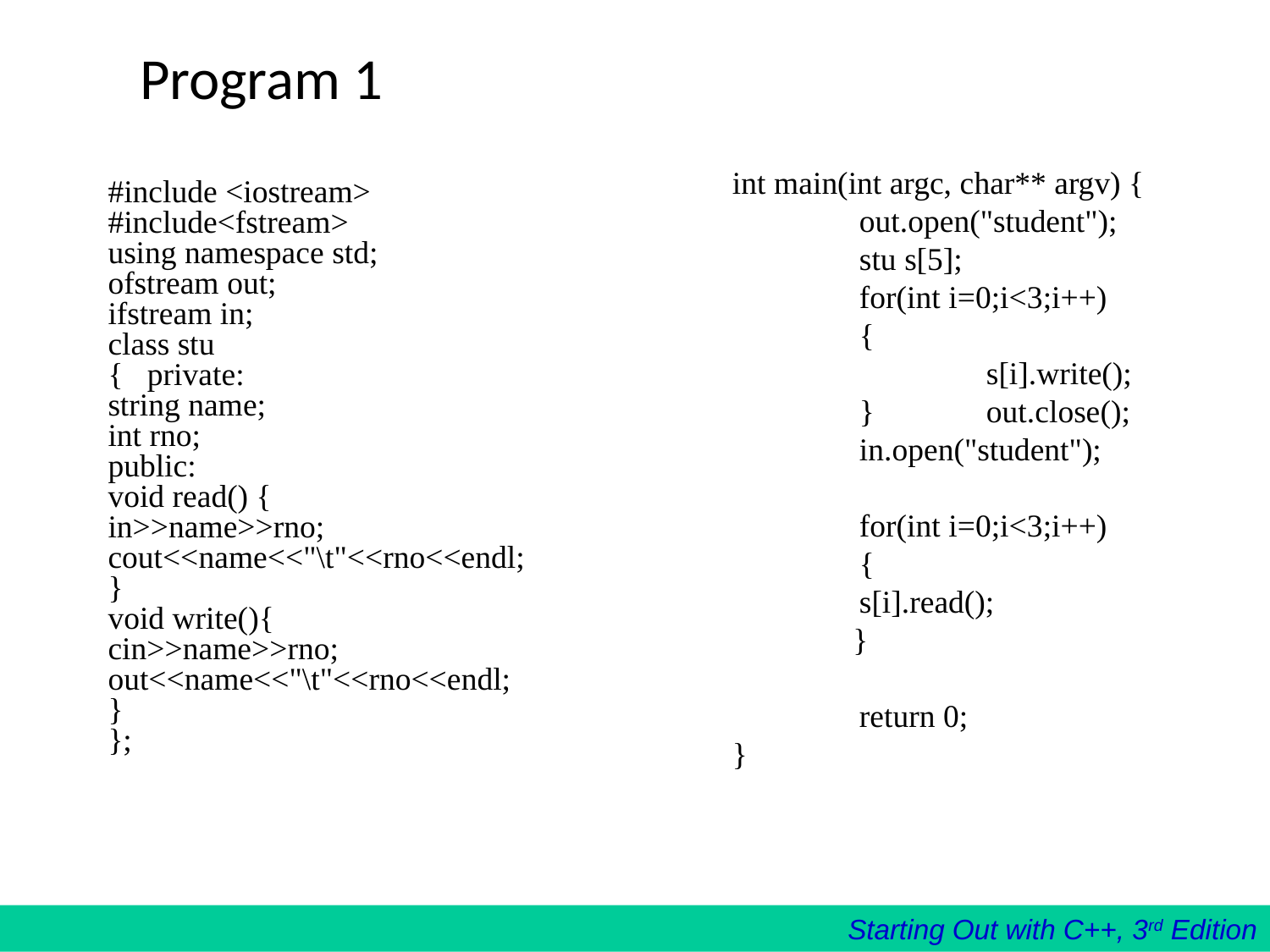

# Program 1
int main(int argc, char** argv) {
	out.open("student");
	stu s[5];
	for(int i=0;i<3;i++)
	{
		s[i].write();
	}	out.close();
	in.open("student");

	for(int i=0;i<3;i++)
	{
	s[i].read();
               }

	return 0;
}

#include <iostream>
#include<fstream>
using namespace std;
ofstream out;
ifstream in;
class stu
{   private:
string name;
int rno;
public:
void read() {
in>>name>>rno;
cout<<name<<"\t"<<rno<<endl;
}
void write(){
cin>>name>>rno;
out<<name<<"\t"<<rno<<endl;
}
};